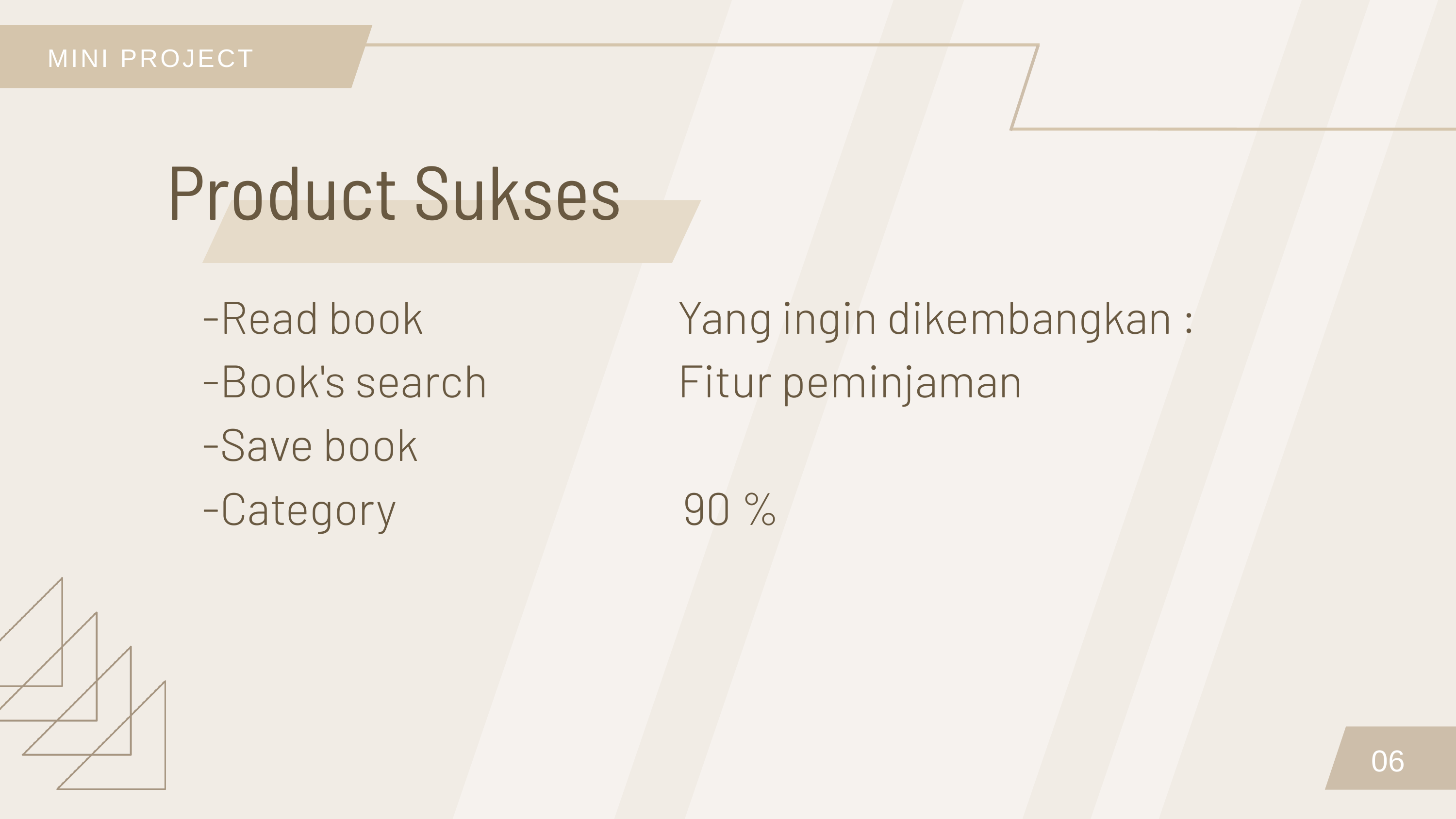

MINI PROJECT

Product Sukses

-Read book
-Book's search
-Save book
-Category
Yang ingin dikembangkan :
Fitur peminjaman

90 %

06